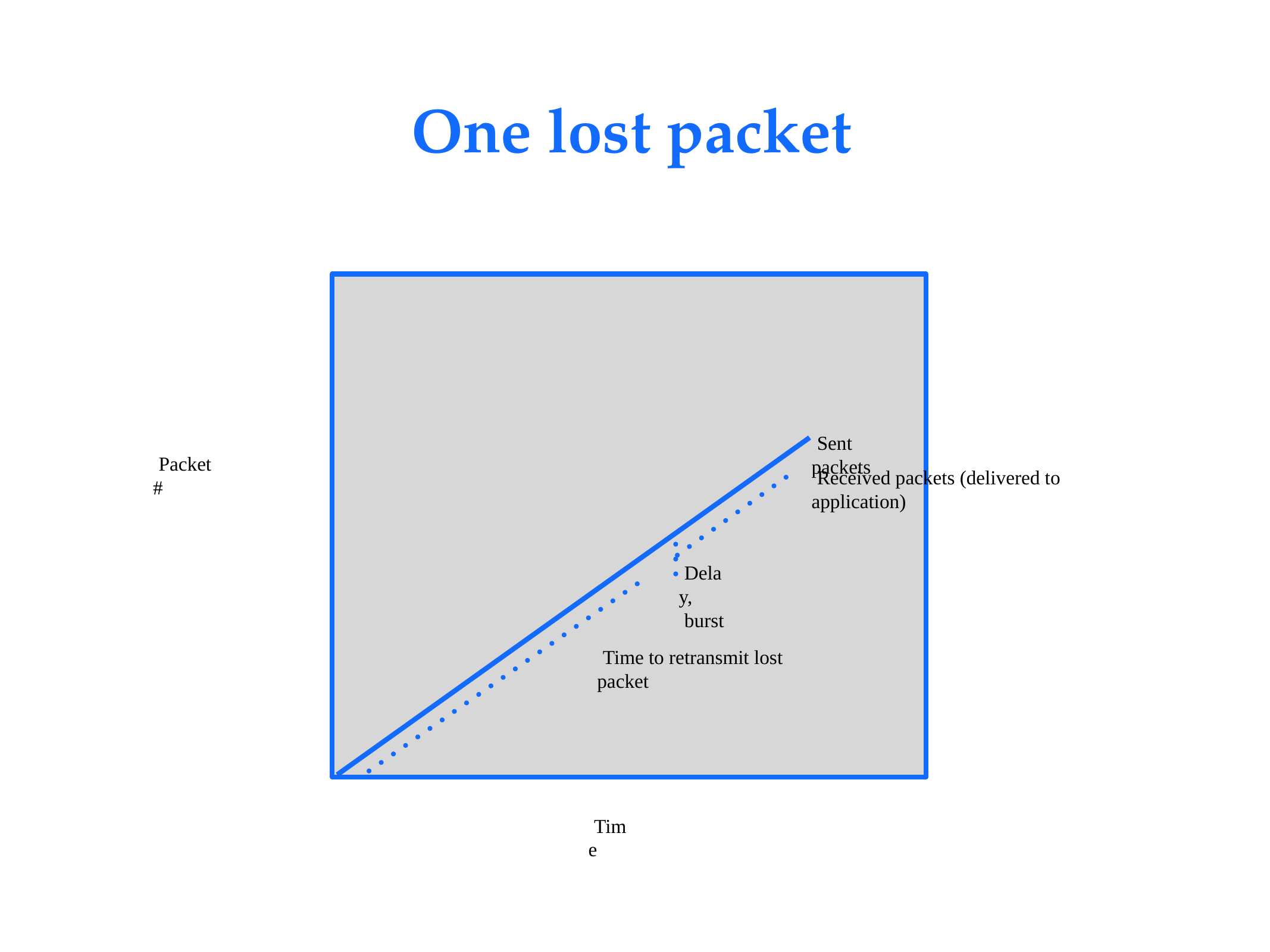

# One lost packet

Sent packets

Packet #
Received packets (delivered to application)

Delay,
burst

Time to retransmit lost packet
Time
42